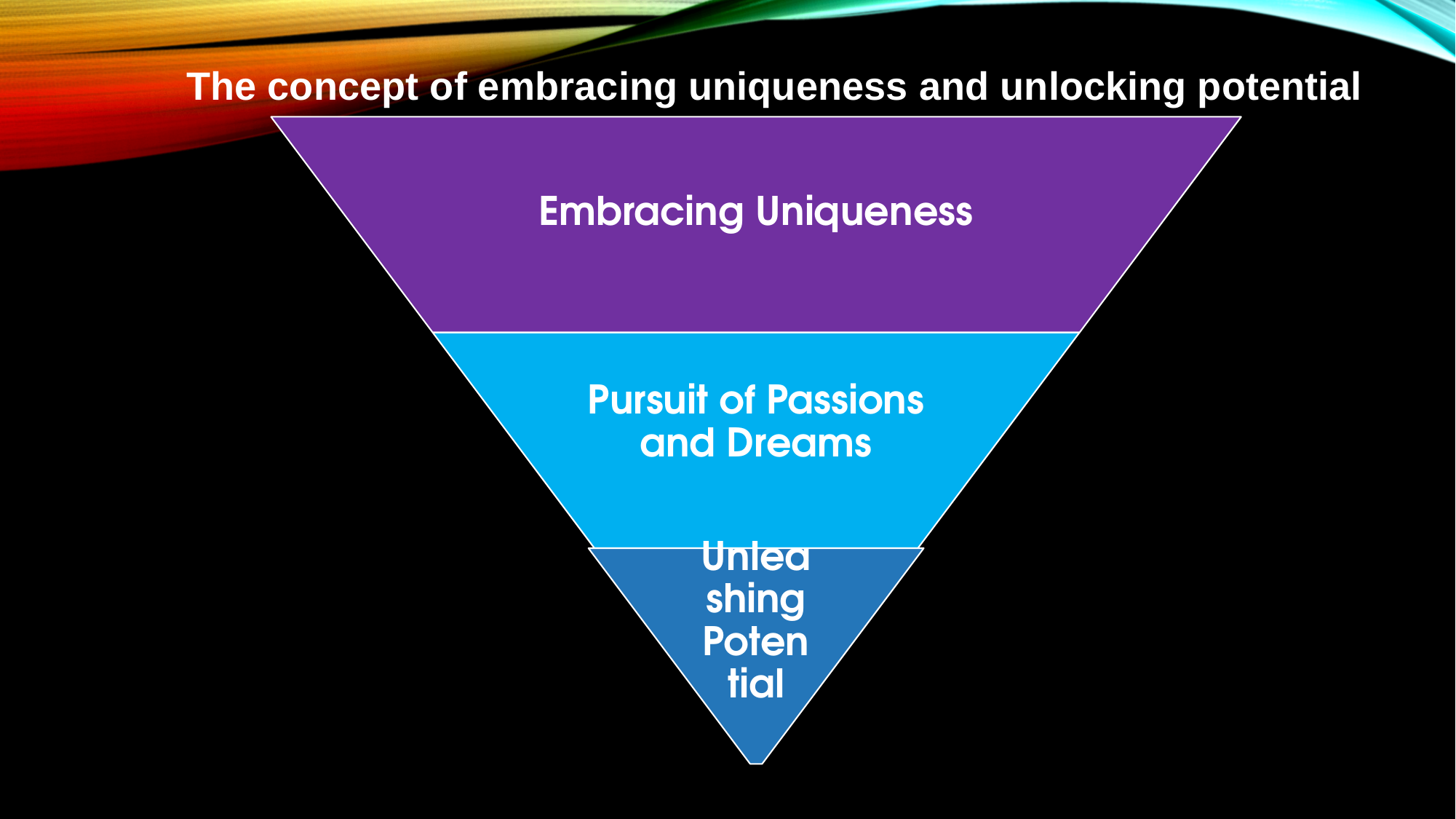

The concept of embracing uniqueness and unlocking potential
Embracing Uniqueness
Pursuit of Passions and Dreams
Unleashing Potential